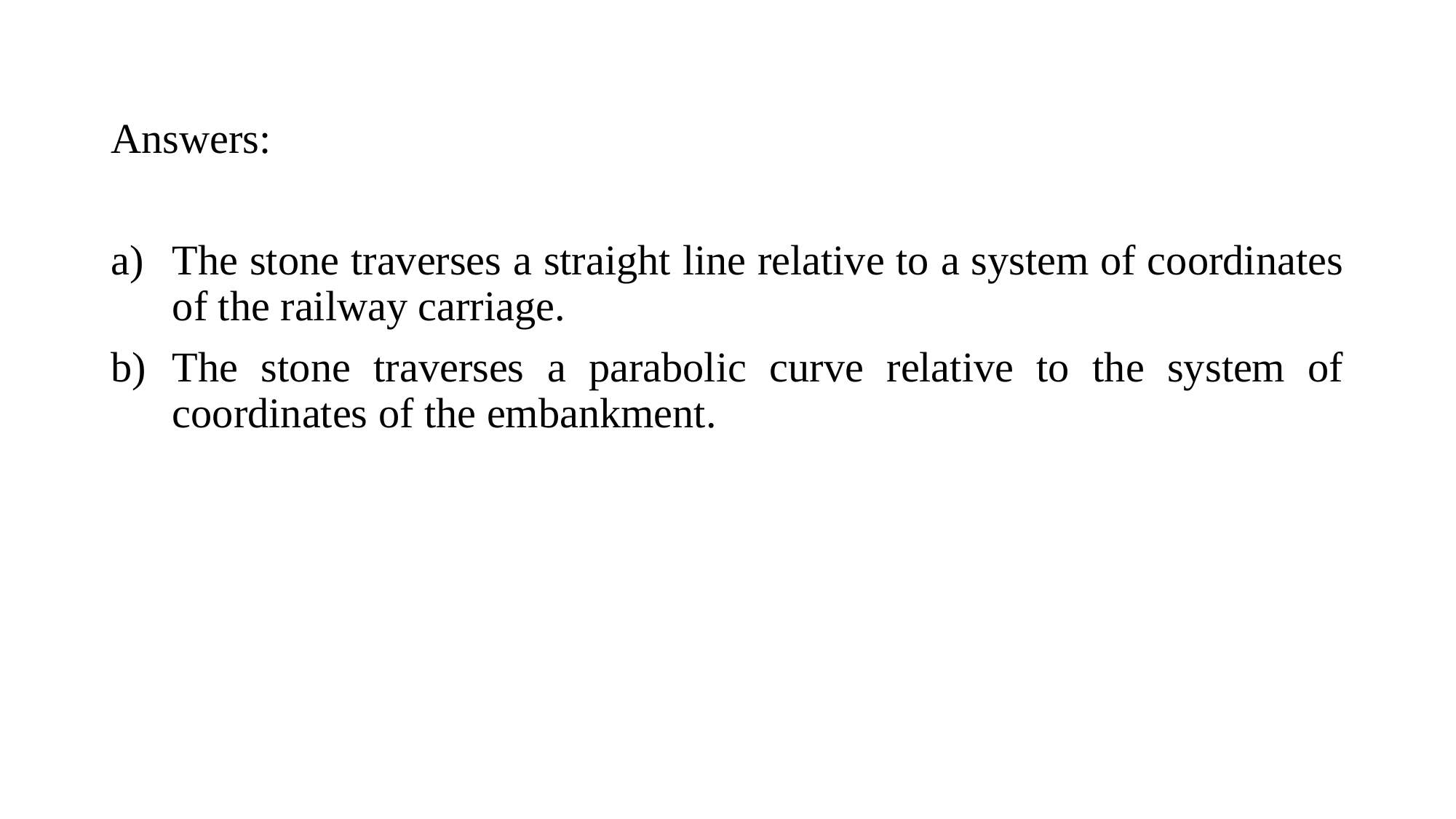

Answers:

The stone traverses a straight line relative to a system of coordinates of the railway carriage.
The stone traverses a parabolic curve relative to the system of coordinates of the embankment.